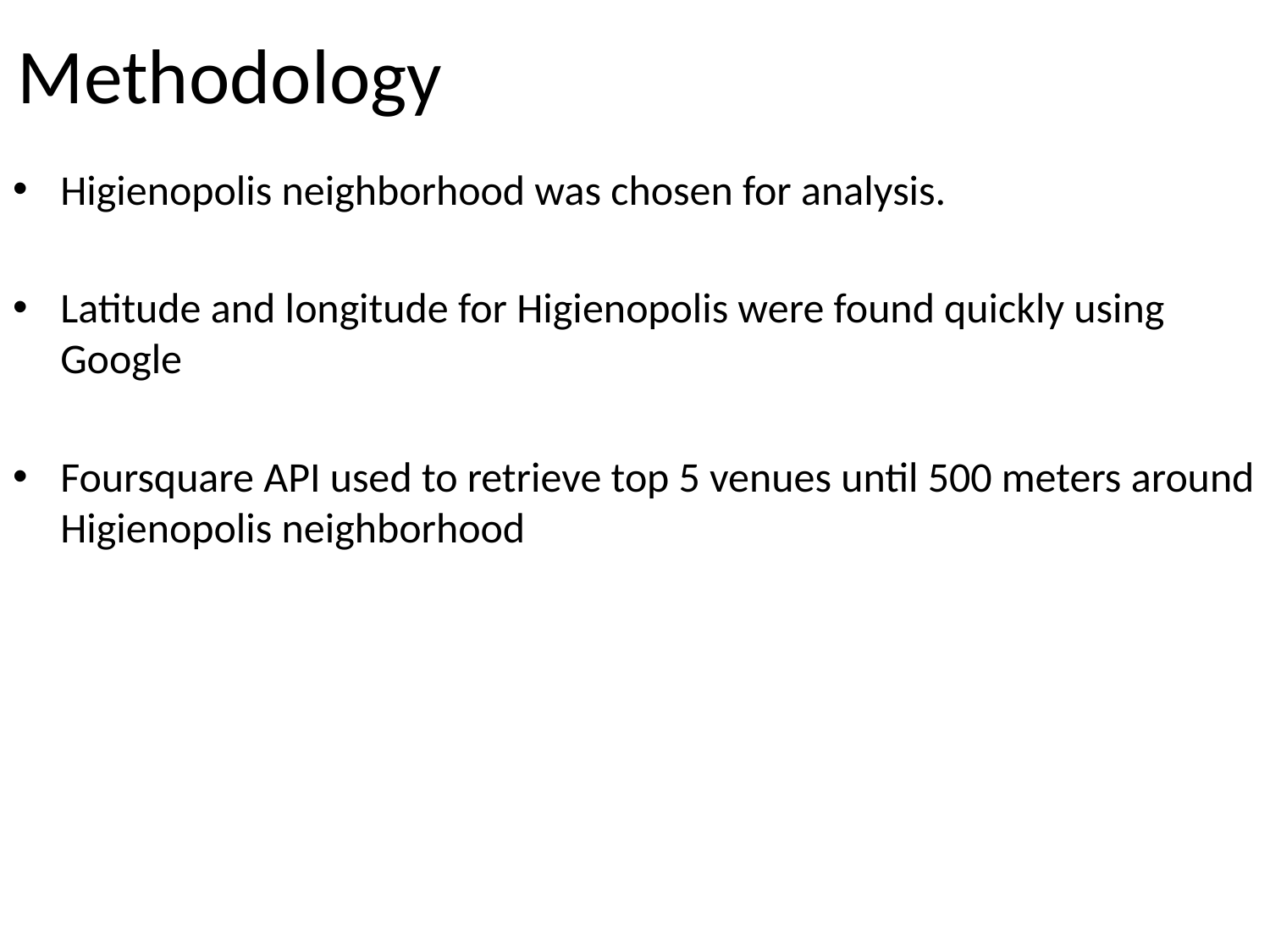

# Methodology
Higienopolis neighborhood was chosen for analysis.

Latitude and longitude for Higienopolis were found quickly using Google

Foursquare API used to retrieve top 5 venues until 500 meters around Higienopolis neighborhood